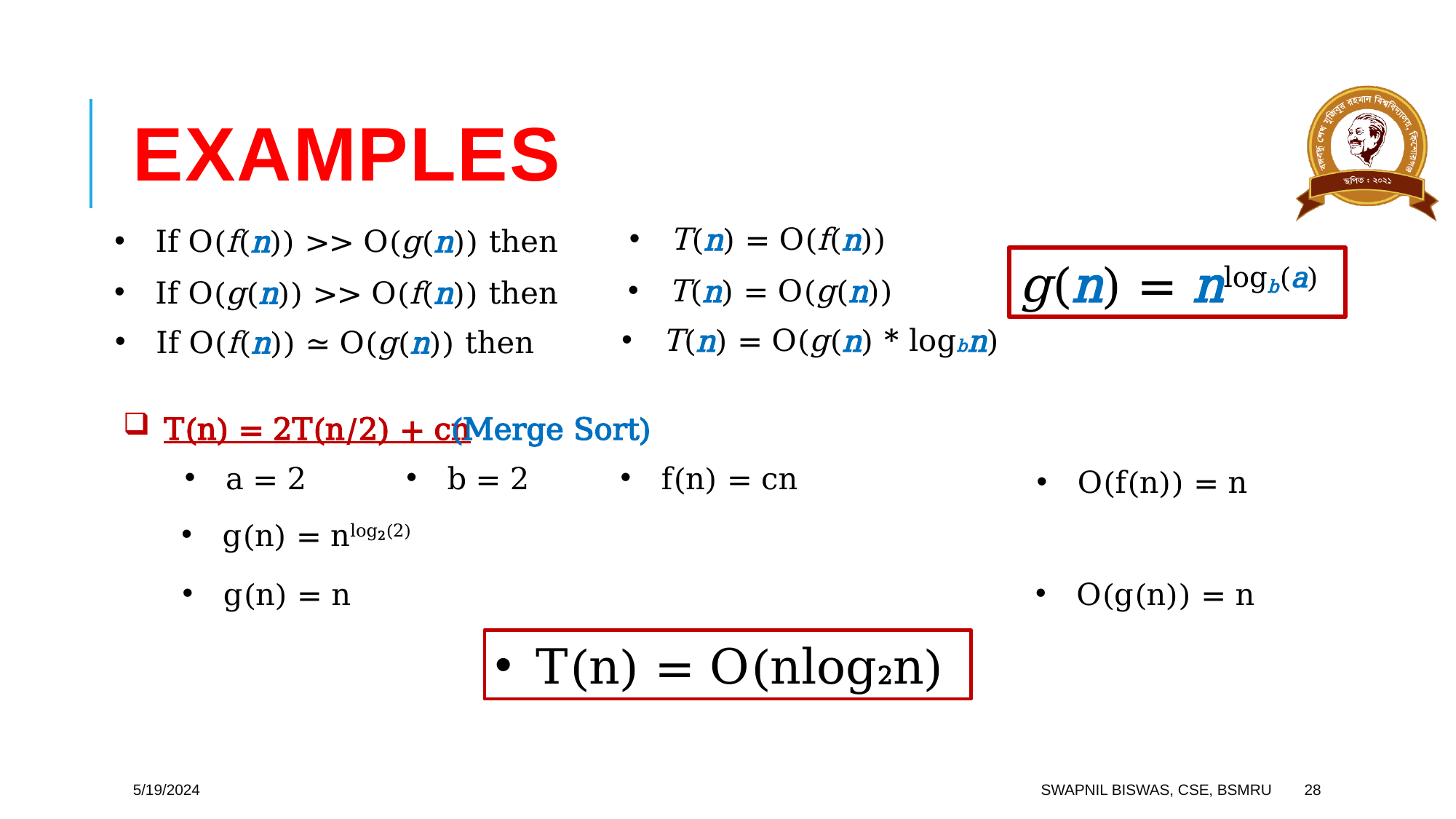

# EXAMPLES
T(n) = O(f(n))
If O(f(n)) >> O(g(n)) then
g(n) = nlogb(a)
T(n) = O(g(n))
If O(g(n)) >> O(f(n)) then
T(n) = O(g(n) * logbn)
If O(f(n)) ≃ O(g(n)) then
T(n) = 2T(n/2) + cn
(Merge Sort)
a = 2
b = 2
f(n) = cn
O(f(n)) = n
g(n) = nlog2(2)
O(g(n)) = n
g(n) = n
T(n) = O(nlog2n)
5/19/2024
SWAPNIL BISWAS, CSE, BSMRU
28